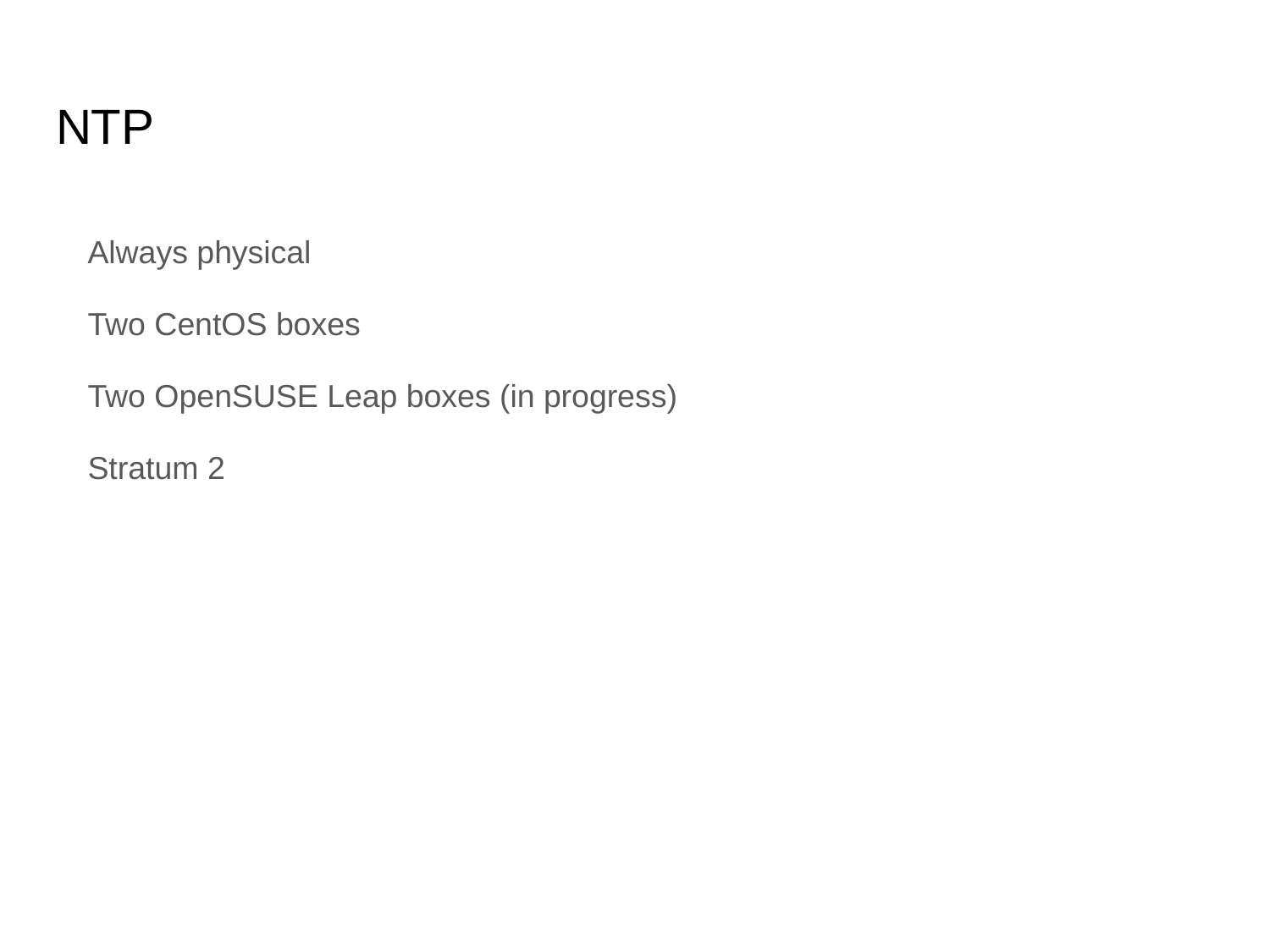

# NTP
Always physical
Two CentOS boxes
Two OpenSUSE Leap boxes (in progress)
Stratum 2